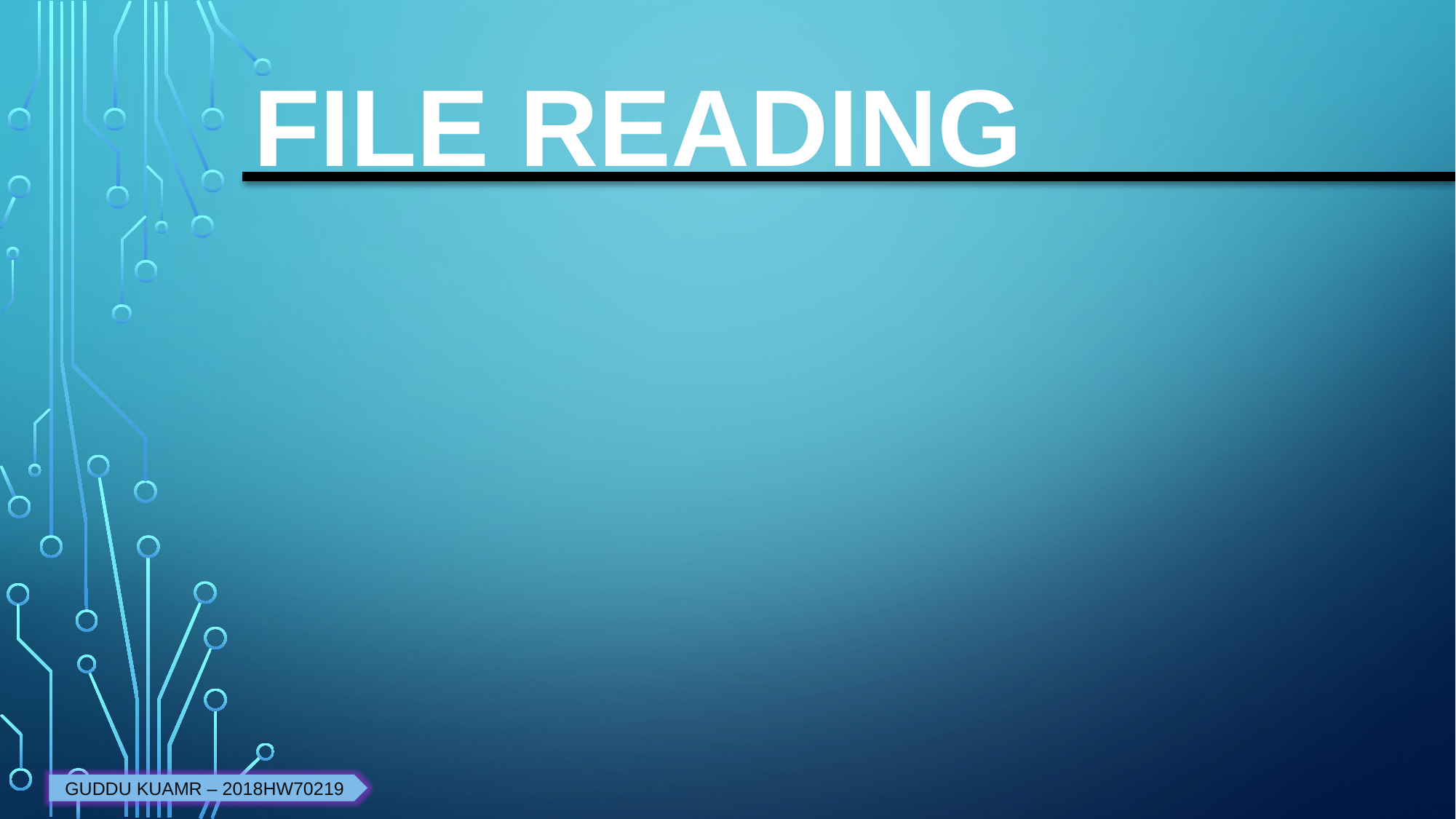

# File READING
GUDDU KUAMR – 2018HW70219